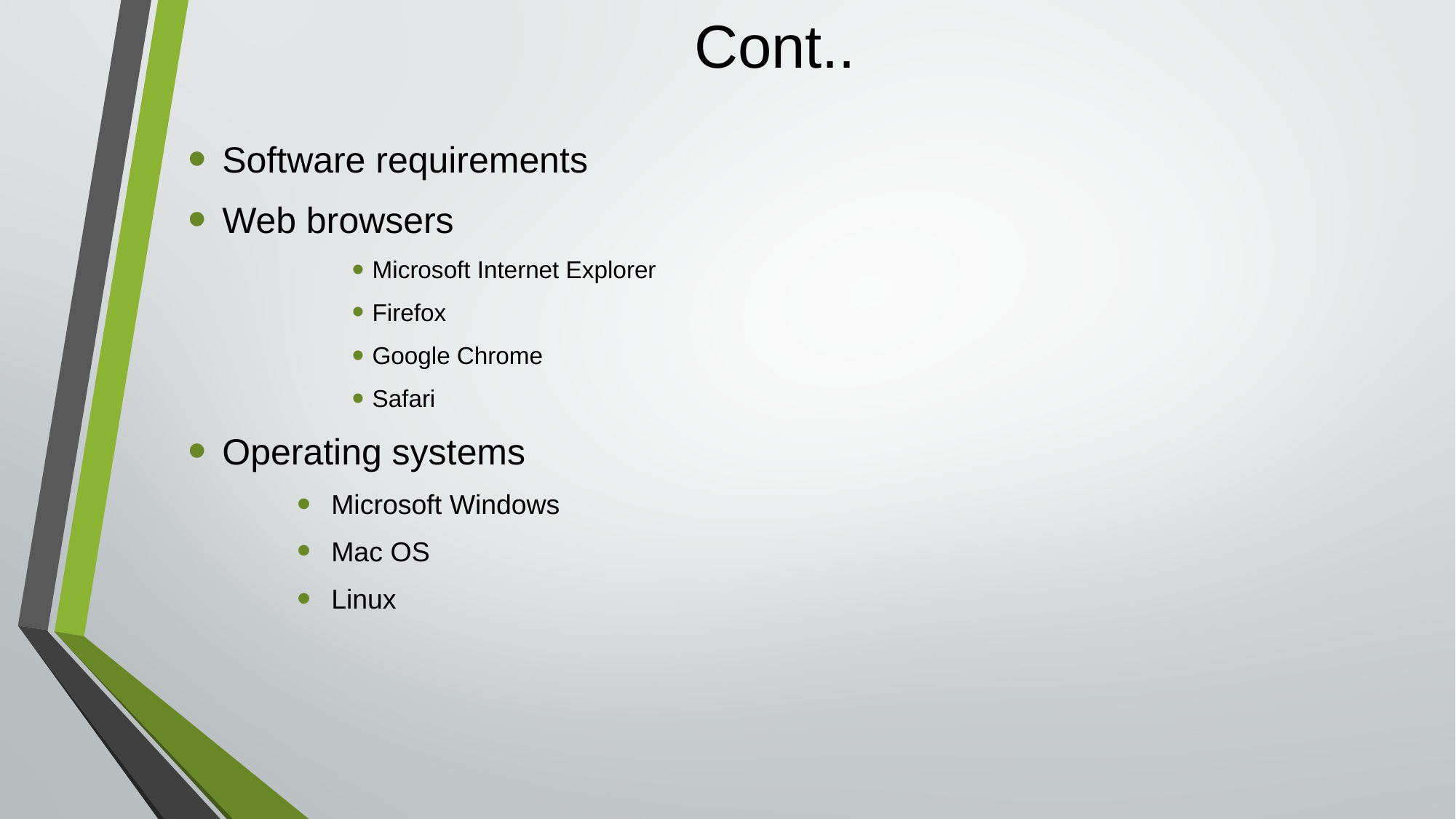

# Cont..
Software requirements
Web browsers
Microsoft Internet Explorer
Firefox
Google Chrome
Safari
Operating systems
Microsoft Windows
Mac OS
Linux